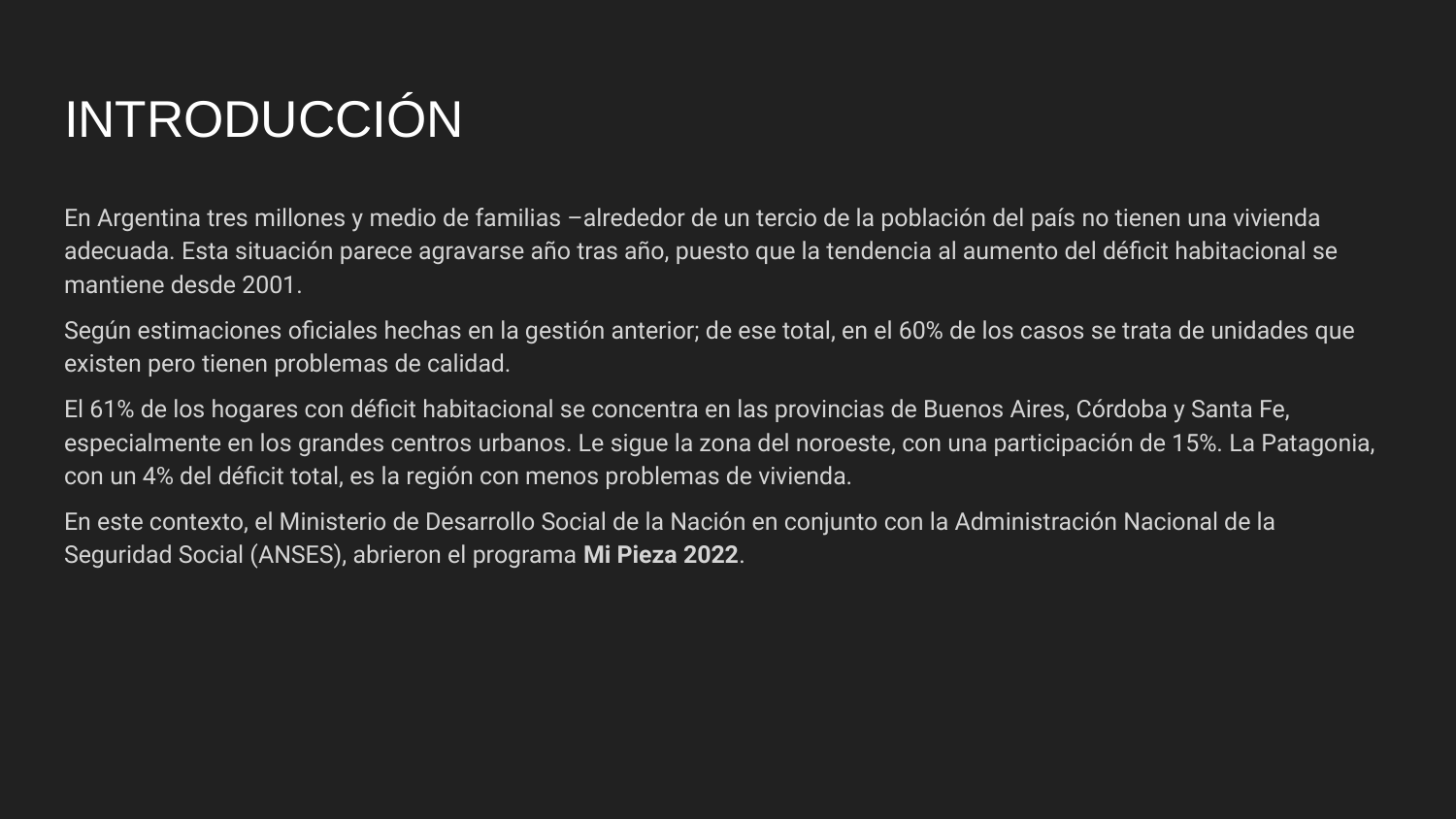

# INTRODUCCIÓN
En Argentina tres millones y medio de familias –alrededor de un tercio de la población del país no tienen una vivienda adecuada. Esta situación parece agravarse año tras año, puesto que la tendencia al aumento del déficit habitacional se mantiene desde 2001.
Según estimaciones oficiales hechas en la gestión anterior; de ese total, en el 60% de los casos se trata de unidades que existen pero tienen problemas de calidad.
El 61% de los hogares con déficit habitacional se concentra en las provincias de Buenos Aires, Córdoba y Santa Fe, especialmente en los grandes centros urbanos. Le sigue la zona del noroeste, con una participación de 15%. La Patagonia, con un 4% del déficit total, es la región con menos problemas de vivienda.
En este contexto, el Ministerio de Desarrollo Social de la Nación en conjunto con la Administración Nacional de la Seguridad Social (ANSES), abrieron el programa Mi Pieza 2022.